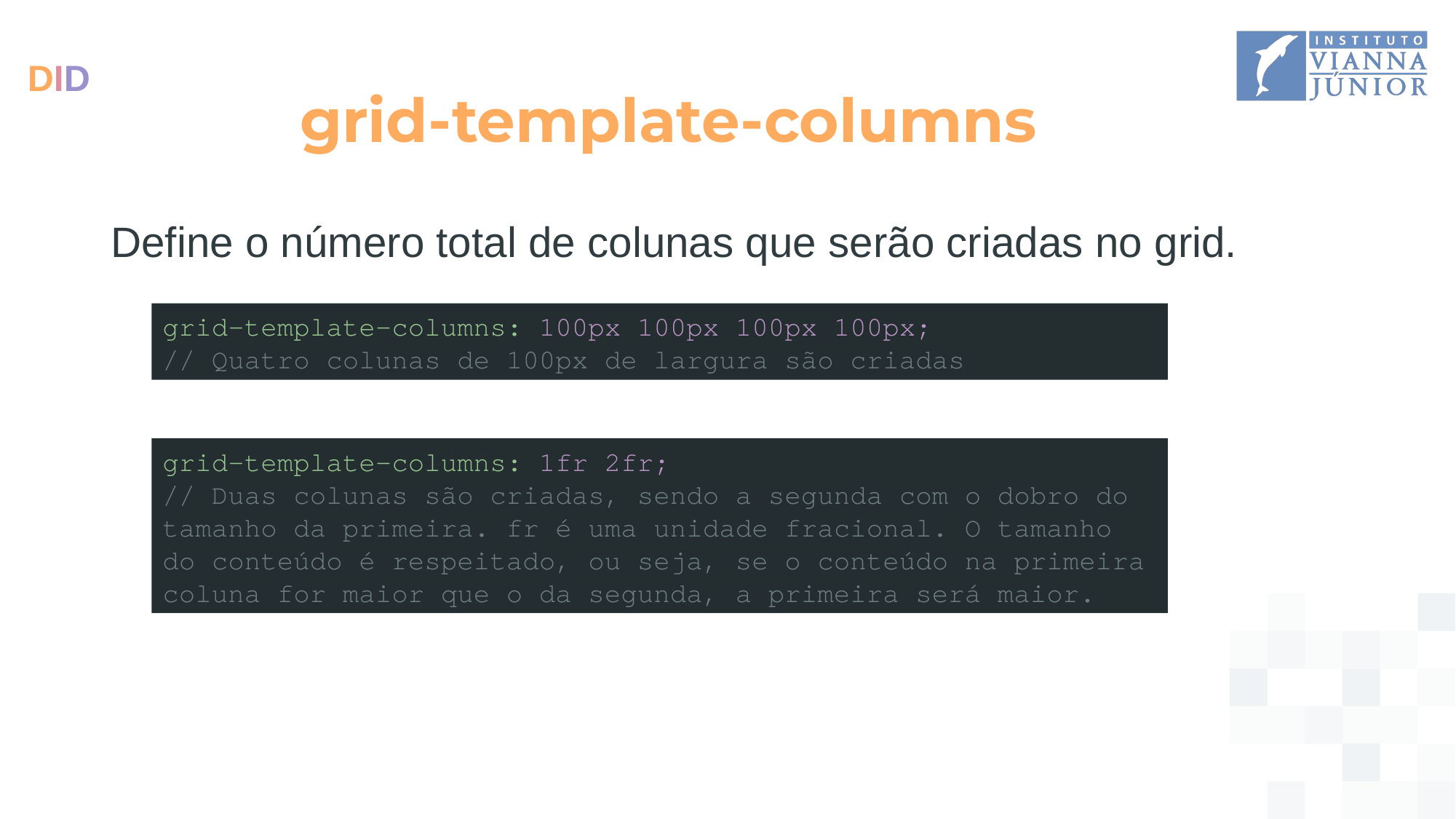

# grid-template-columns
Define o número total de colunas que serão criadas no grid.

grid-template-columns: 100px 100px 100px 100px;
// Quatro colunas de 100px de largura são criadas
grid-template-columns: 1fr 2fr;
// Duas colunas são criadas, sendo a segunda com o dobro do tamanho da primeira. fr é uma unidade fracional. O tamanho do conteúdo é respeitado, ou seja, se o conteúdo na primeira coluna for maior que o da segunda, a primeira será maior.